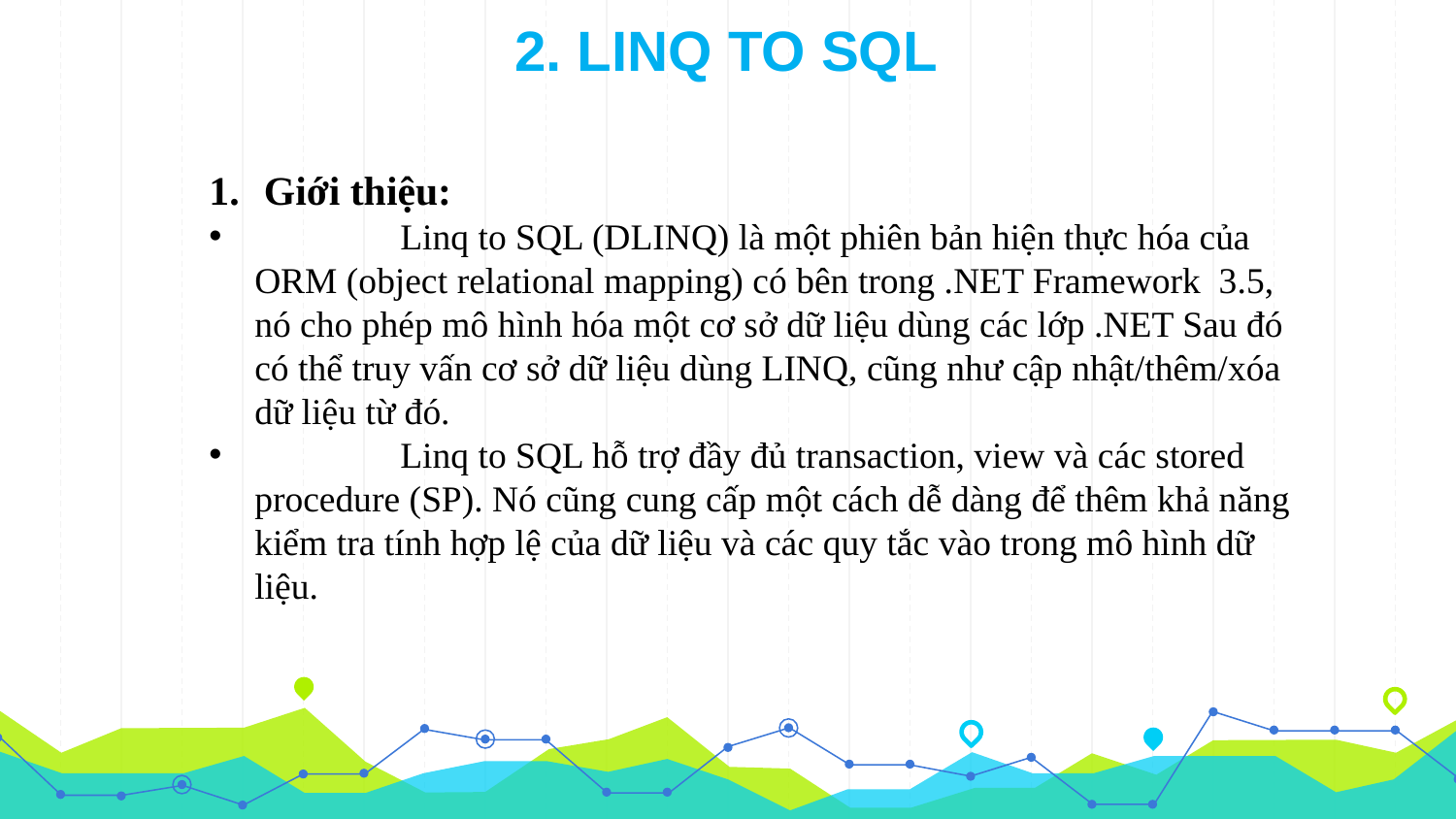

2. LINQ TO SQL

Giới thiệu:
	Linq to SQL (DLINQ) là một phiên bản hiện thực hóa của ORM (object relational mapping) có bên trong .NET Framework  3.5, nó cho phép mô hình hóa một cơ sở dữ liệu dùng các lớp .NET Sau đó có thể truy vấn cơ sở dữ liệu dùng LINQ, cũng như cập nhật/thêm/xóa dữ liệu từ đó.
	Linq to SQL hỗ trợ đầy đủ transaction, view và các stored procedure (SP). Nó cũng cung cấp một cách dễ dàng để thêm khả năng kiểm tra tính hợp lệ của dữ liệu và các quy tắc vào trong mô hình dữ liệu.